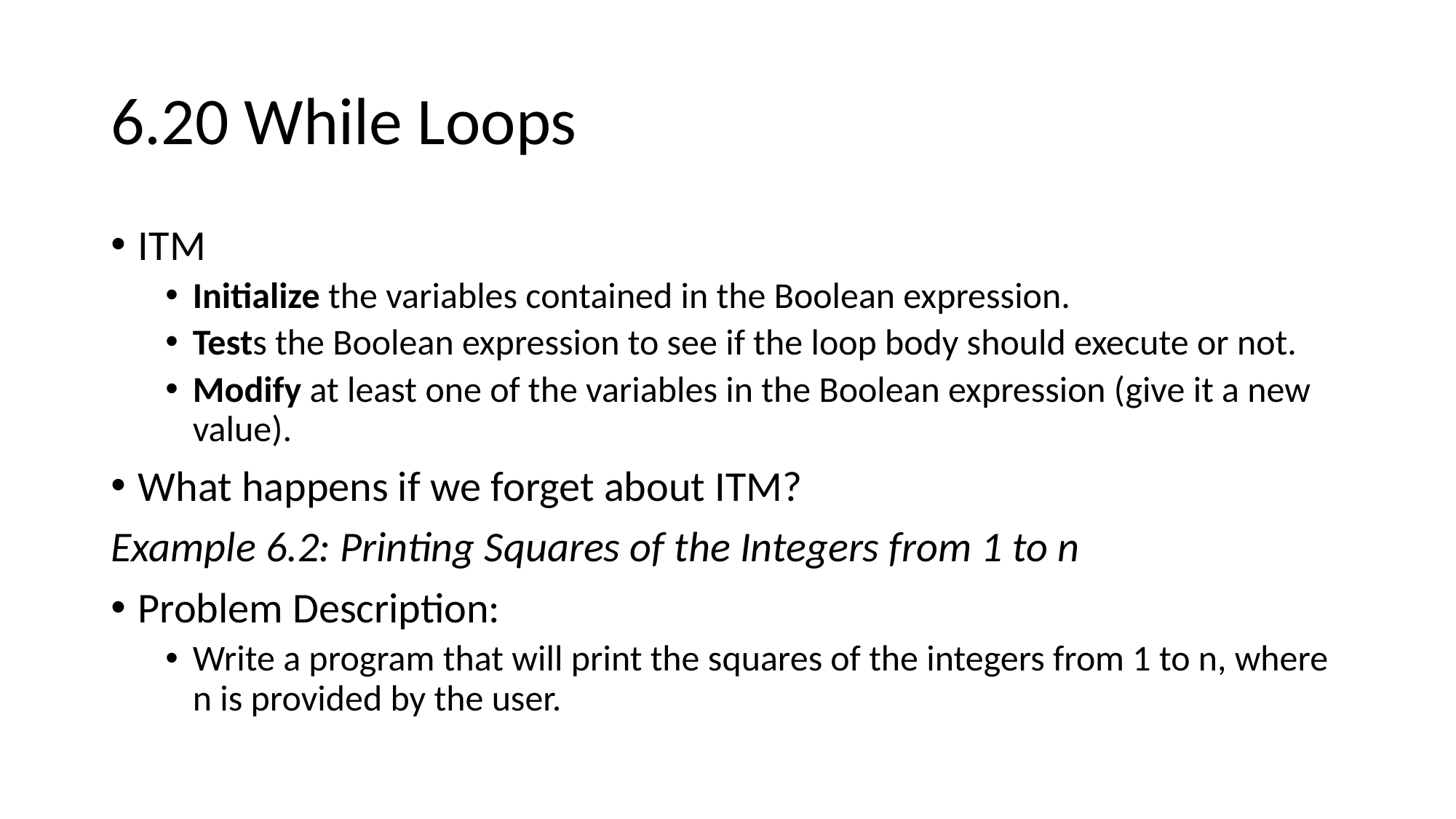

# 6.20 While Loops
ITM
Initialize the variables contained in the Boolean expression.
Tests the Boolean expression to see if the loop body should execute or not.
Modify at least one of the variables in the Boolean expression (give it a new value).
What happens if we forget about ITM?
Example 6.2: Printing Squares of the Integers from 1 to n
Problem Description:
Write a program that will print the squares of the integers from 1 to n, where n is provided by the user.